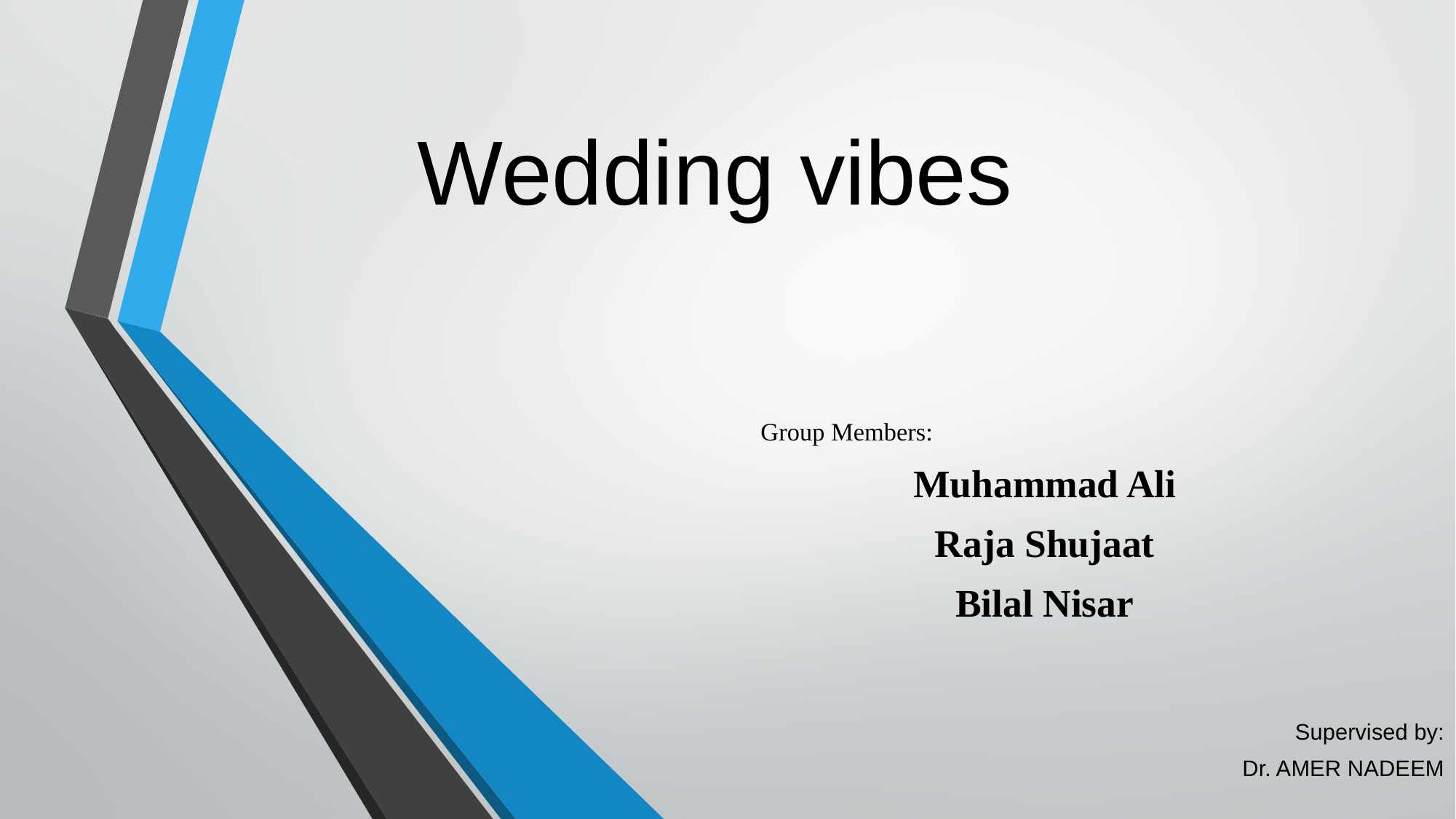

# Wedding vibes

Group Members:
Muhammad Ali
Raja Shujaat
Bilal Nisar

Supervised by:
                                                                                            Dr. AMER NADEEM